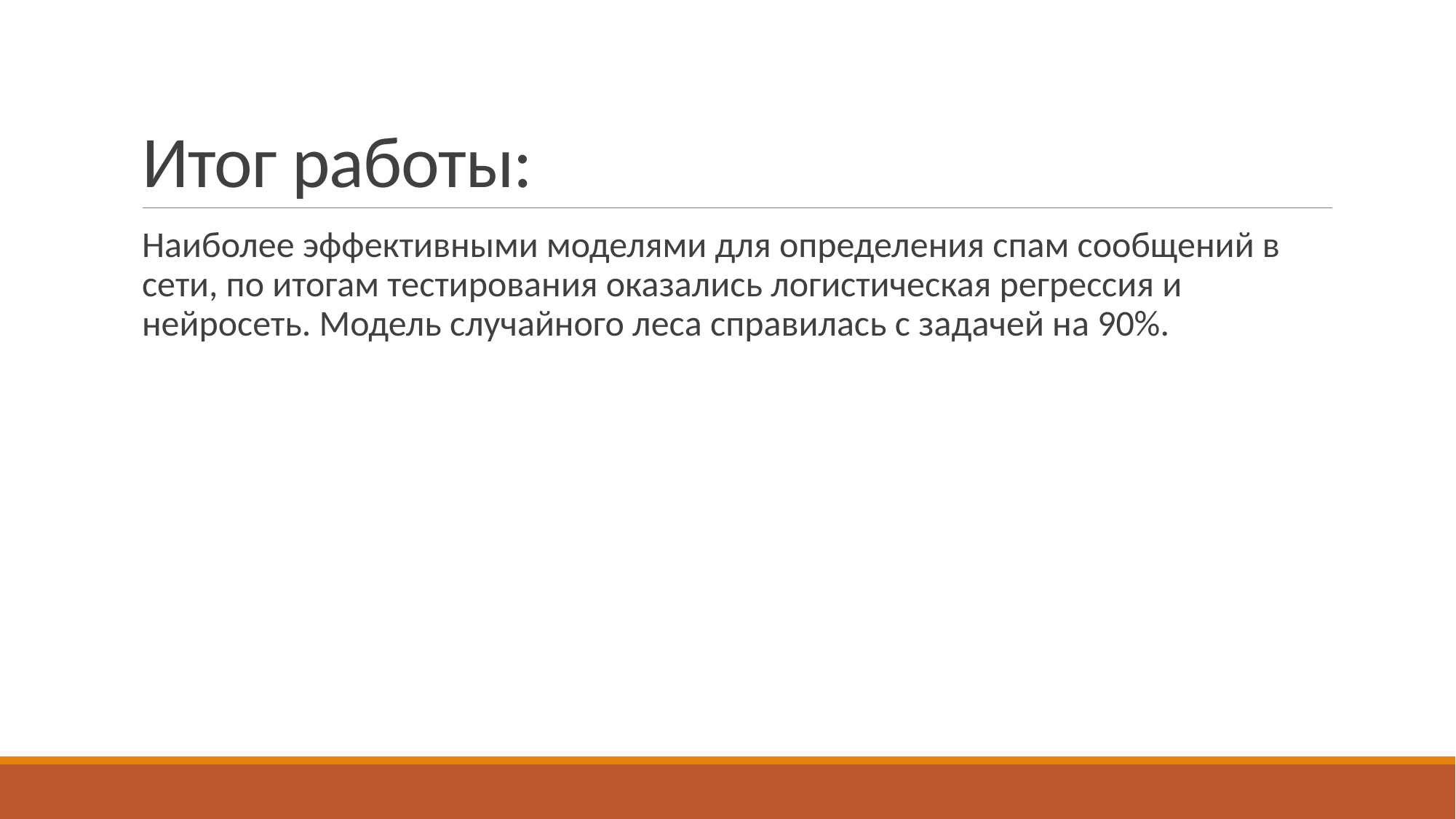

# Итог работы:
Наиболее эффективными моделями для определения спам сообщений в сети, по итогам тестирования оказались логистическая регрессия и нейросеть. Модель случайного леса справилась с задачей на 90%.